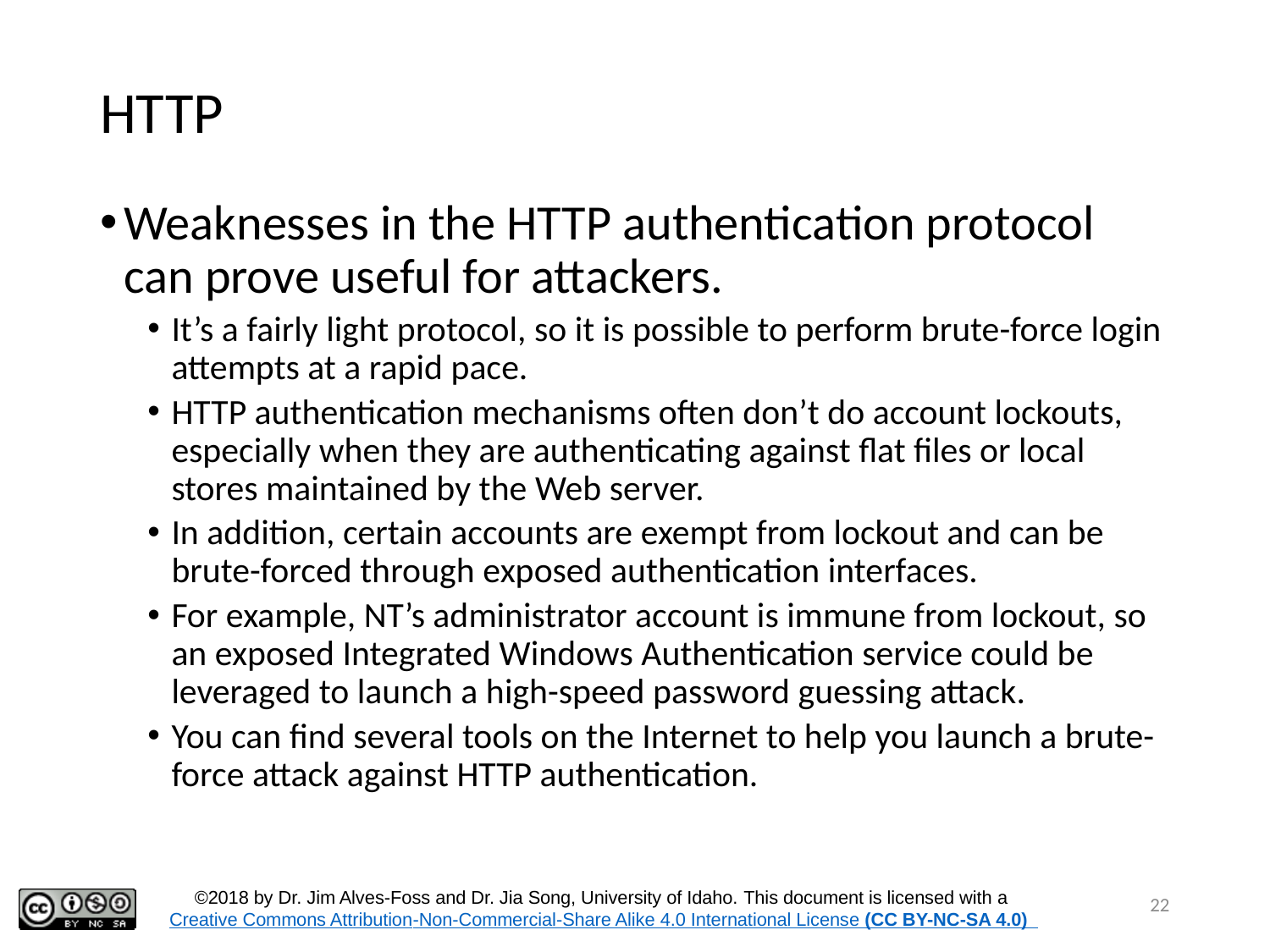

# HTTP
Weaknesses in the HTTP authentication protocol can prove useful for attackers.
It’s a fairly light protocol, so it is possible to perform brute-force login attempts at a rapid pace.
HTTP authentication mechanisms often don’t do account lockouts, especially when they are authenticating against flat files or local stores maintained by the Web server.
In addition, certain accounts are exempt from lockout and can be brute-forced through exposed authentication interfaces.
For example, NT’s administrator account is immune from lockout, so an exposed Integrated Windows Authentication service could be leveraged to launch a high-speed password guessing attack.
You can find several tools on the Internet to help you launch a brute-force attack against HTTP authentication.

22